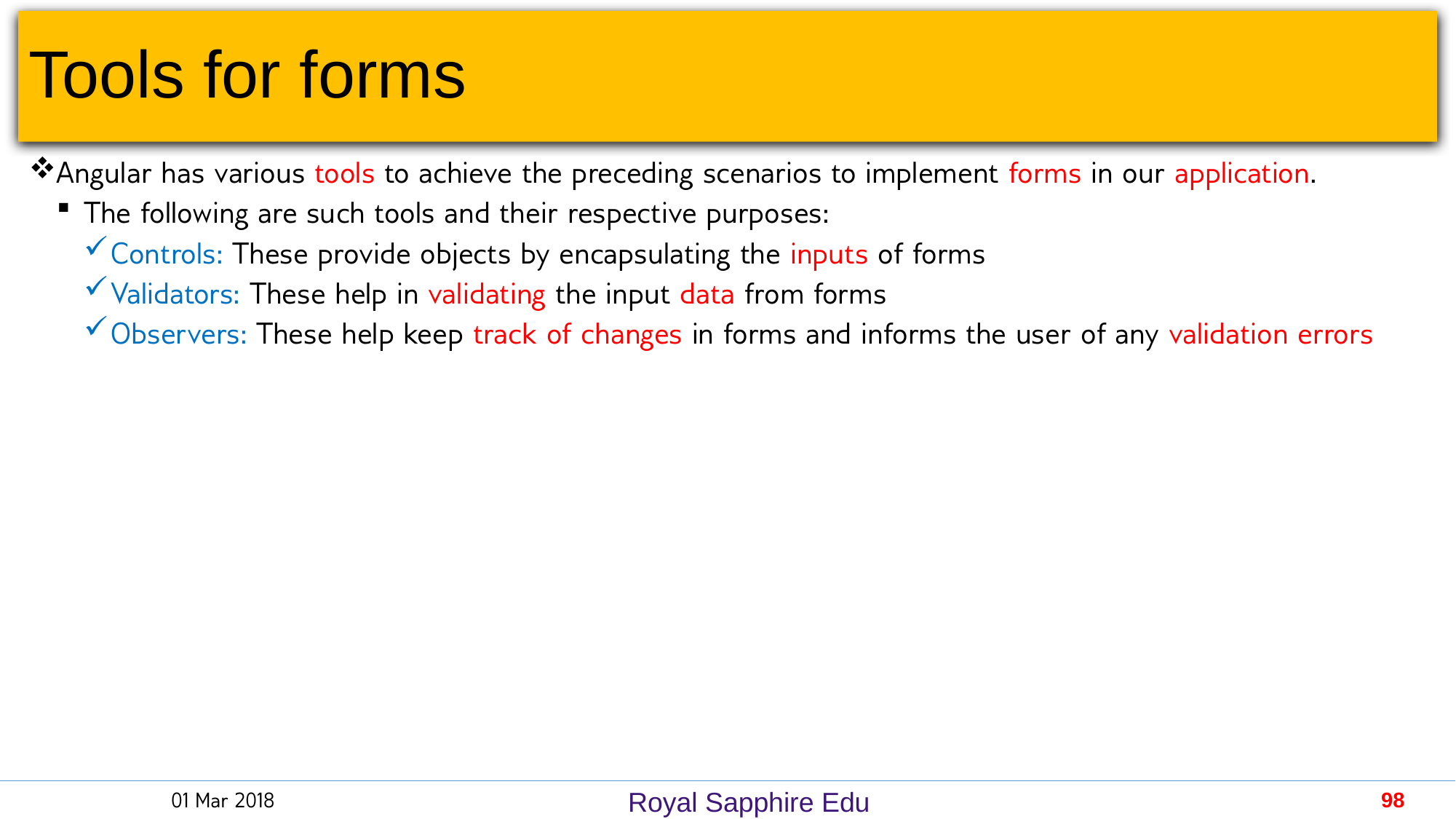

# Tools for forms
Angular has various tools to achieve the preceding scenarios to implement forms in our application.
The following are such tools and their respective purposes:
Controls: These provide objects by encapsulating the inputs of forms
Validators: These help in validating the input data from forms
Observers: These help keep track of changes in forms and informs the user of any validation errors
01 Mar 2018
98